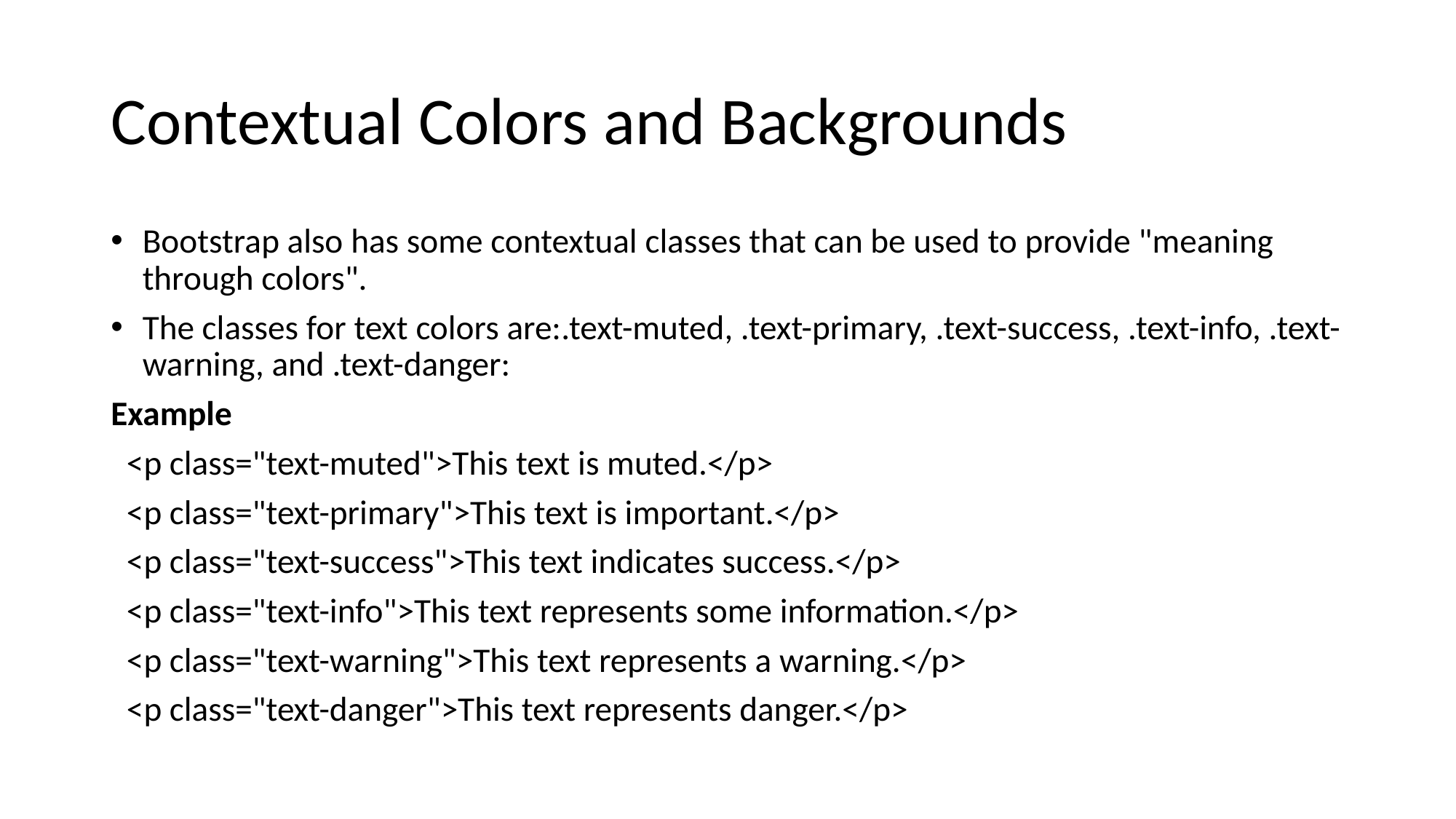

# Contextual Colors and Backgrounds
Bootstrap also has some contextual classes that can be used to provide "meaning through colors".
The classes for text colors are:.text-muted, .text-primary, .text-success, .text-info, .text-warning, and .text-danger:
Example
  <p class="text-muted">This text is muted.</p>
  <p class="text-primary">This text is important.</p>
  <p class="text-success">This text indicates success.</p>
  <p class="text-info">This text represents some information.</p>
  <p class="text-warning">This text represents a warning.</p>
  <p class="text-danger">This text represents danger.</p>